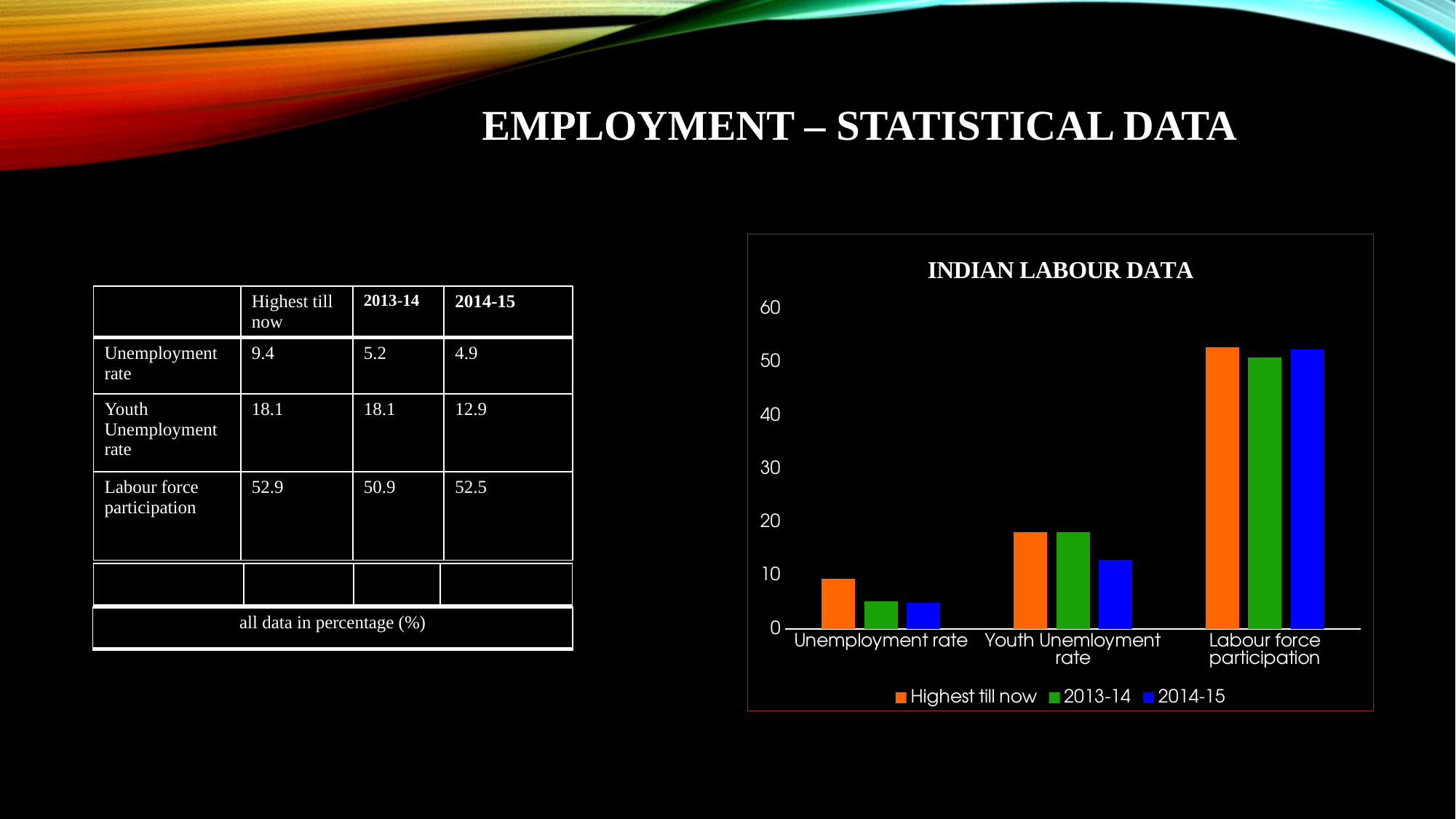

# EMPLOYMENT – STATISTICAL DATA

### Chart: INDIAN LABOUR DATA

| Category | Highest till now | 2013-14 | 2014-15 |
|---|---|---|---|
| Unemployment rate | 9.4 | 5.2 | 4.9 |
| Youth Unemloyment rate | 18.1 | 18.1 | 12.9 |
| Labour force participation | 52.9 | 50.9 | 52.5 |
|  | Highest till now | 2013-14 | 2014-15 |
| --- | --- | --- | --- |
| Unemployment rate | 9.4 | 5.2 | 4.9 |
| Youth Unemployment rate | 18.1 | 18.1 | 12.9 |
| Labour force participation | 52.9 | 50.9 | 52.5 |
|  |  |  |  |
| --- | --- | --- | --- |
| all data in percentage (%) |
| --- |